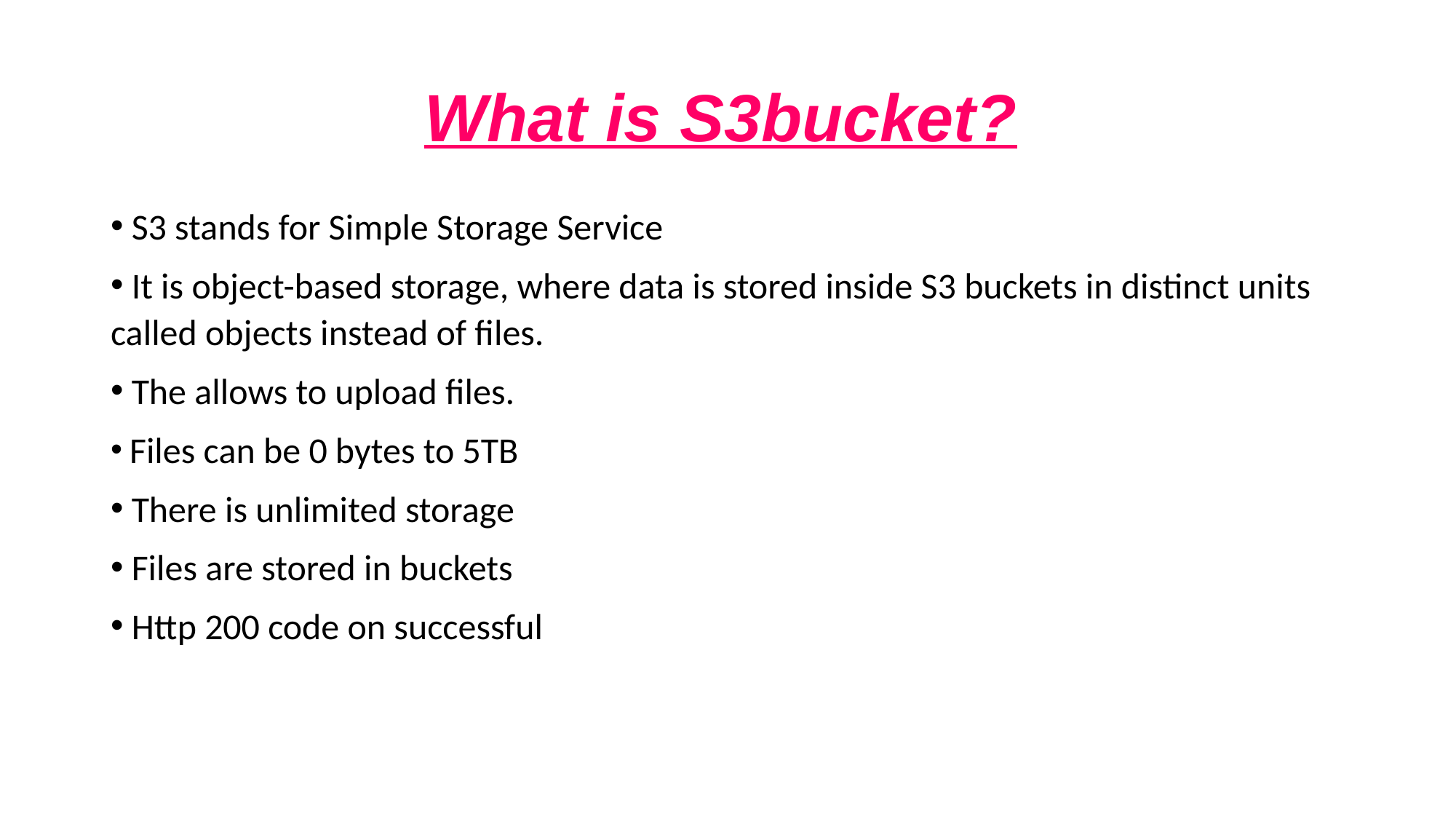

What is S3bucket?
 S3 stands for Simple Storage Service
 It is object-based storage, where data is stored inside S3 buckets in distinct units called objects instead of files.
 The allows to upload files.
 Files can be 0 bytes to 5TB
 There is unlimited storage
 Files are stored in buckets
 Http 200 code on successful